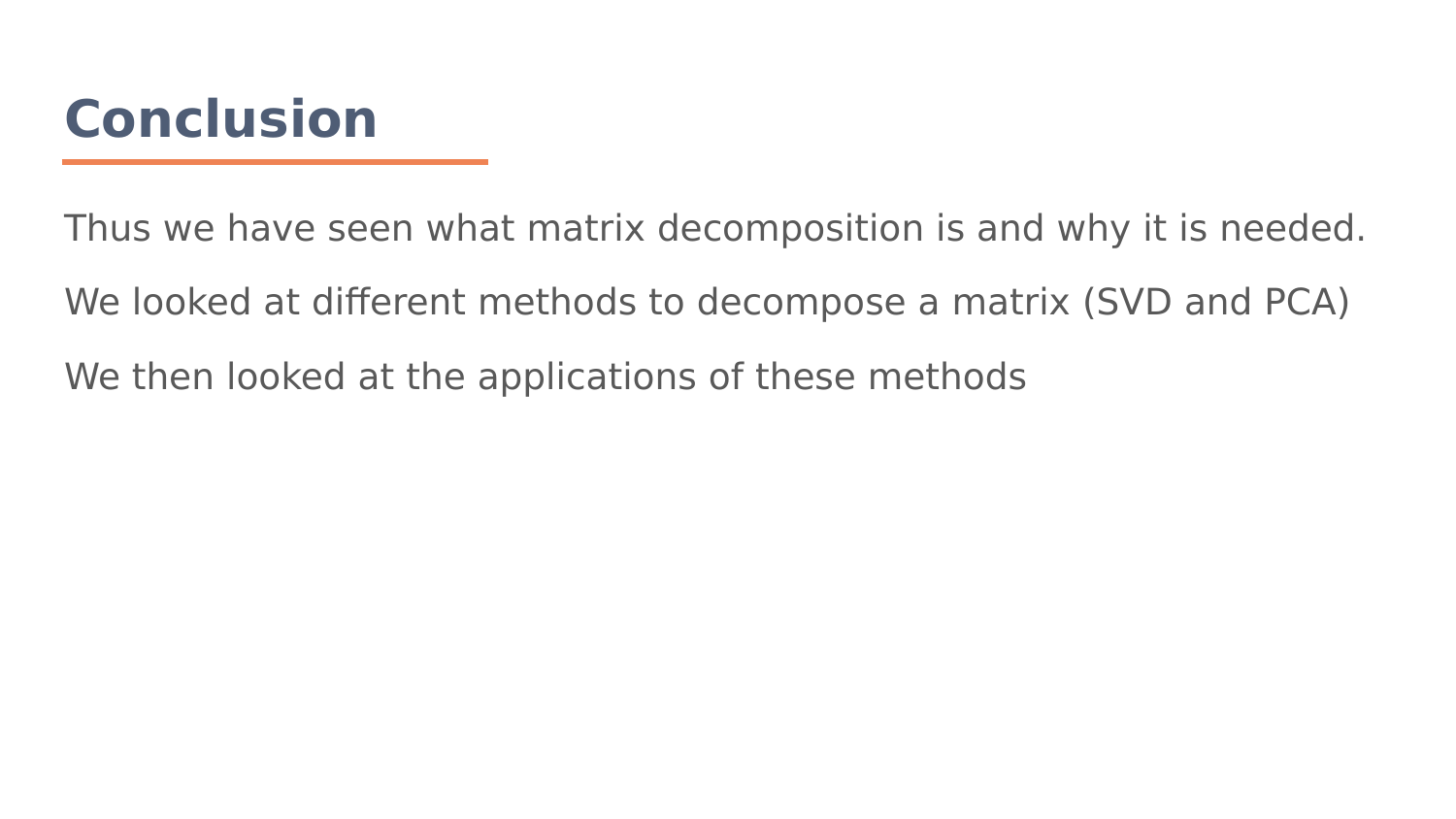

# Conclusion
Thus we have seen what matrix decomposition is and why it is needed.
We looked at different methods to decompose a matrix (SVD and PCA)
We then looked at the applications of these methods